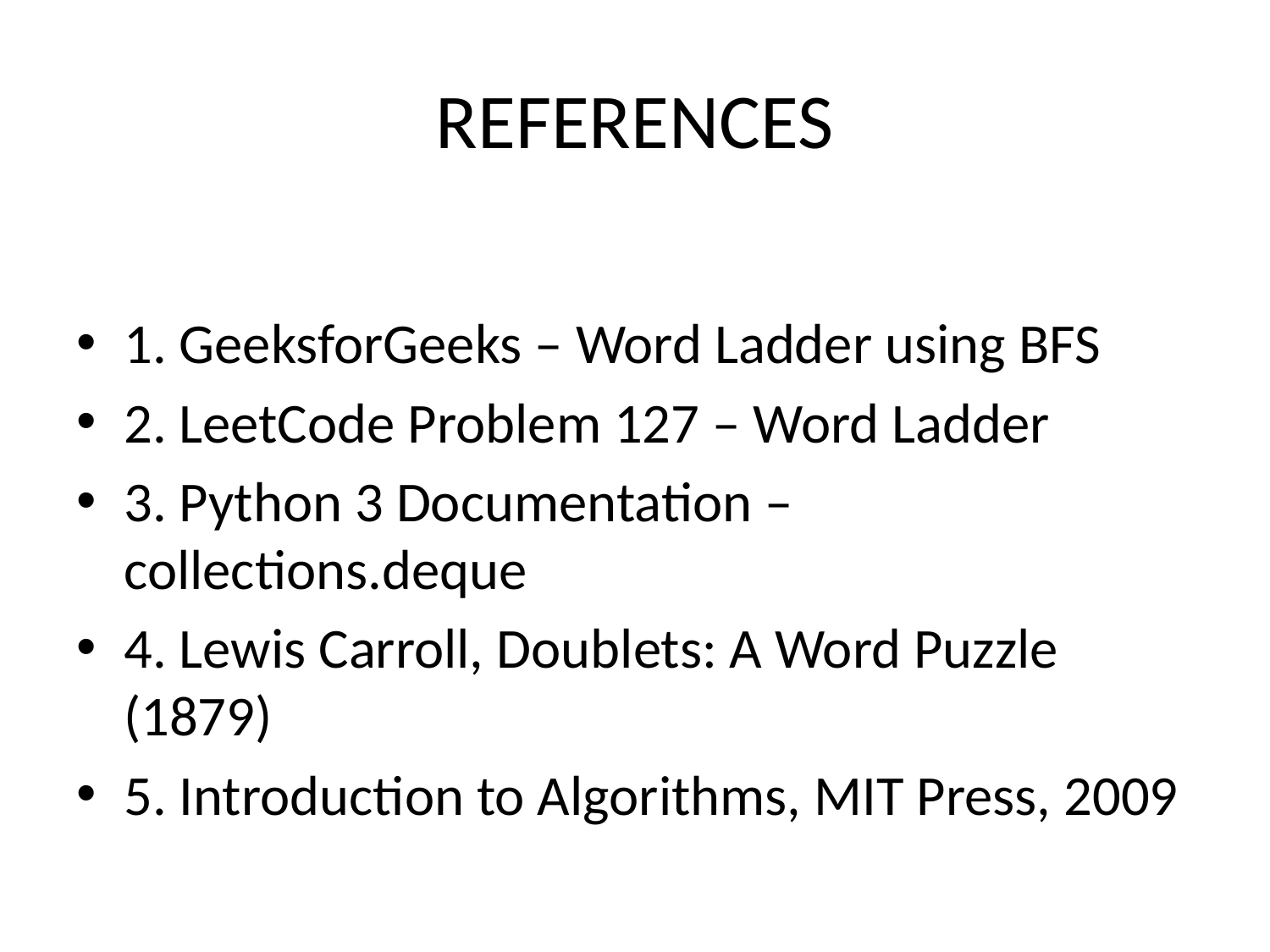

# REFERENCES

1. GeeksforGeeks – Word Ladder using BFS
2. LeetCode Problem 127 – Word Ladder
3. Python 3 Documentation – collections.deque
4. Lewis Carroll, Doublets: A Word Puzzle (1879)
5. Introduction to Algorithms, MIT Press, 2009